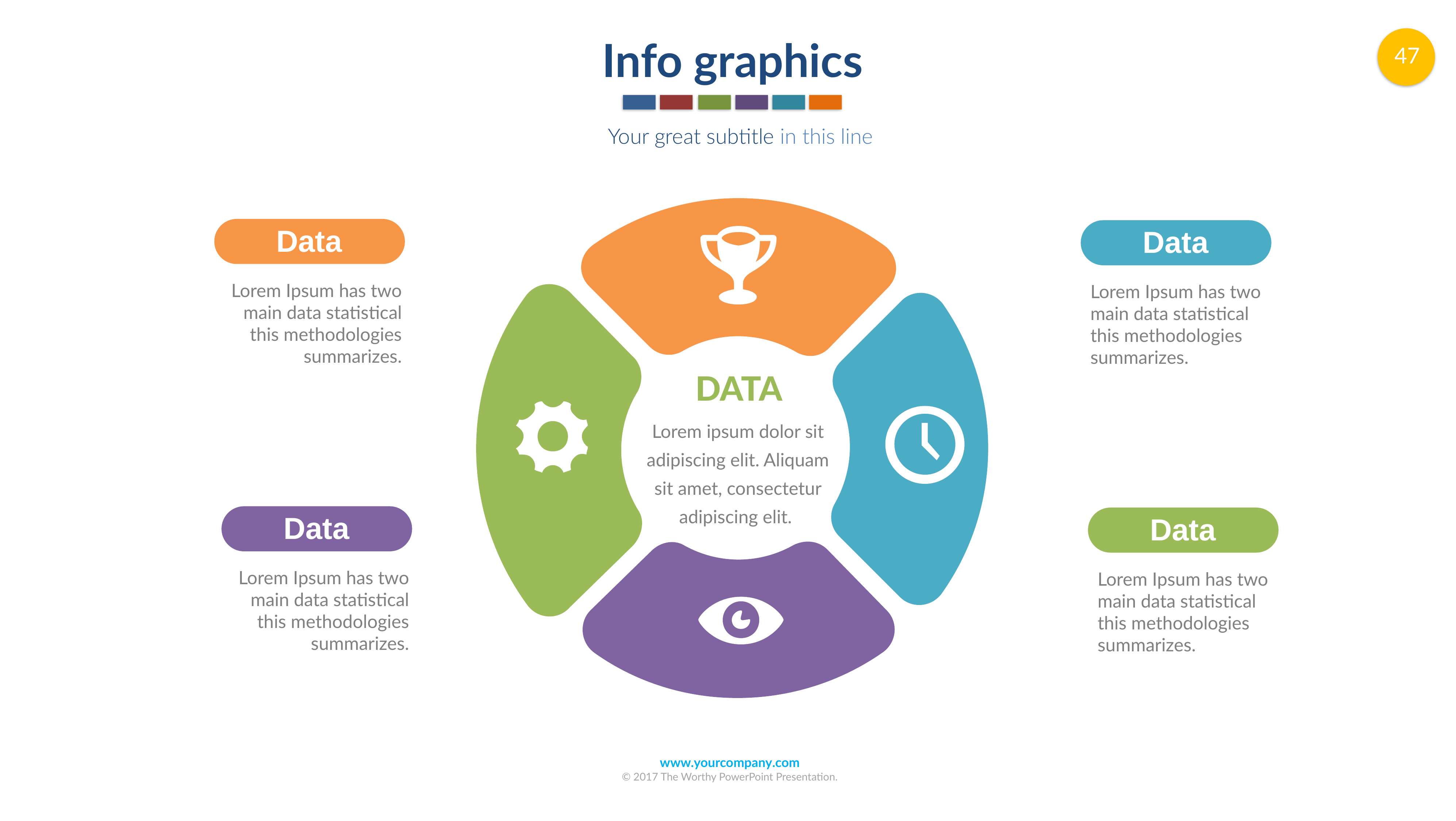

Info graphics
Your great subtitle in this line

DATA

Lorem ipsum dolor sit adipiscing elit. Aliquam sit amet, consectetur adipiscing elit.

Data

Data
Lorem Ipsum has two main data statistical this methodologies summarizes.
Lorem Ipsum has two main data statistical this methodologies summarizes.

Data

Data
Lorem Ipsum has two main data statistical this methodologies summarizes.
Lorem Ipsum has two main data statistical this methodologies summarizes.